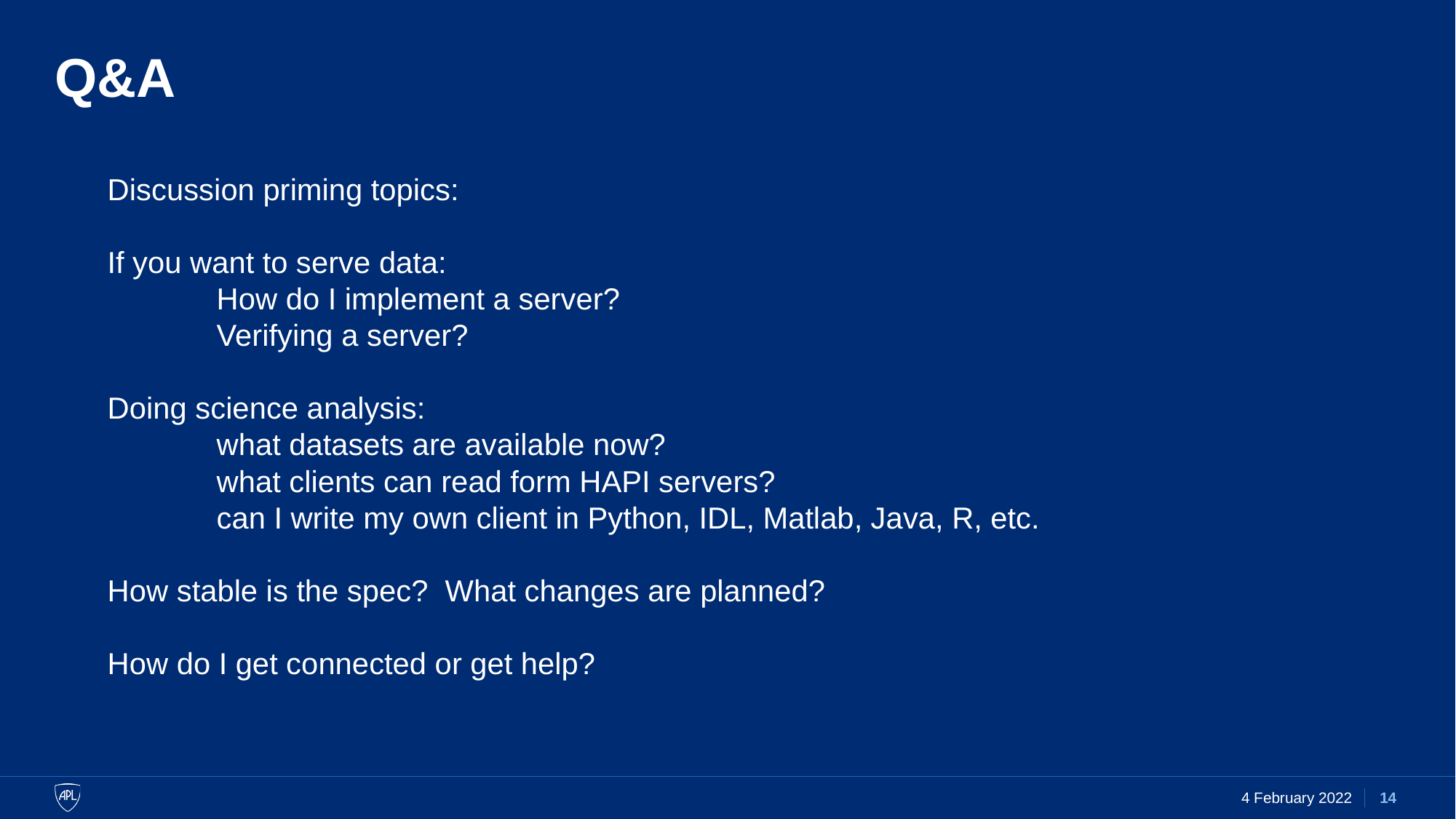

# Q&A
Discussion priming topics:

If you want to serve data:
	How do I implement a server?
	Verifying a server?

Doing science analysis:
	what datasets are available now?
	what clients can read form HAPI servers?
	can I write my own client in Python, IDL, Matlab, Java, R, etc.

How stable is the spec?  What changes are planned?

How do I get connected or get help?

4 February 2022
14